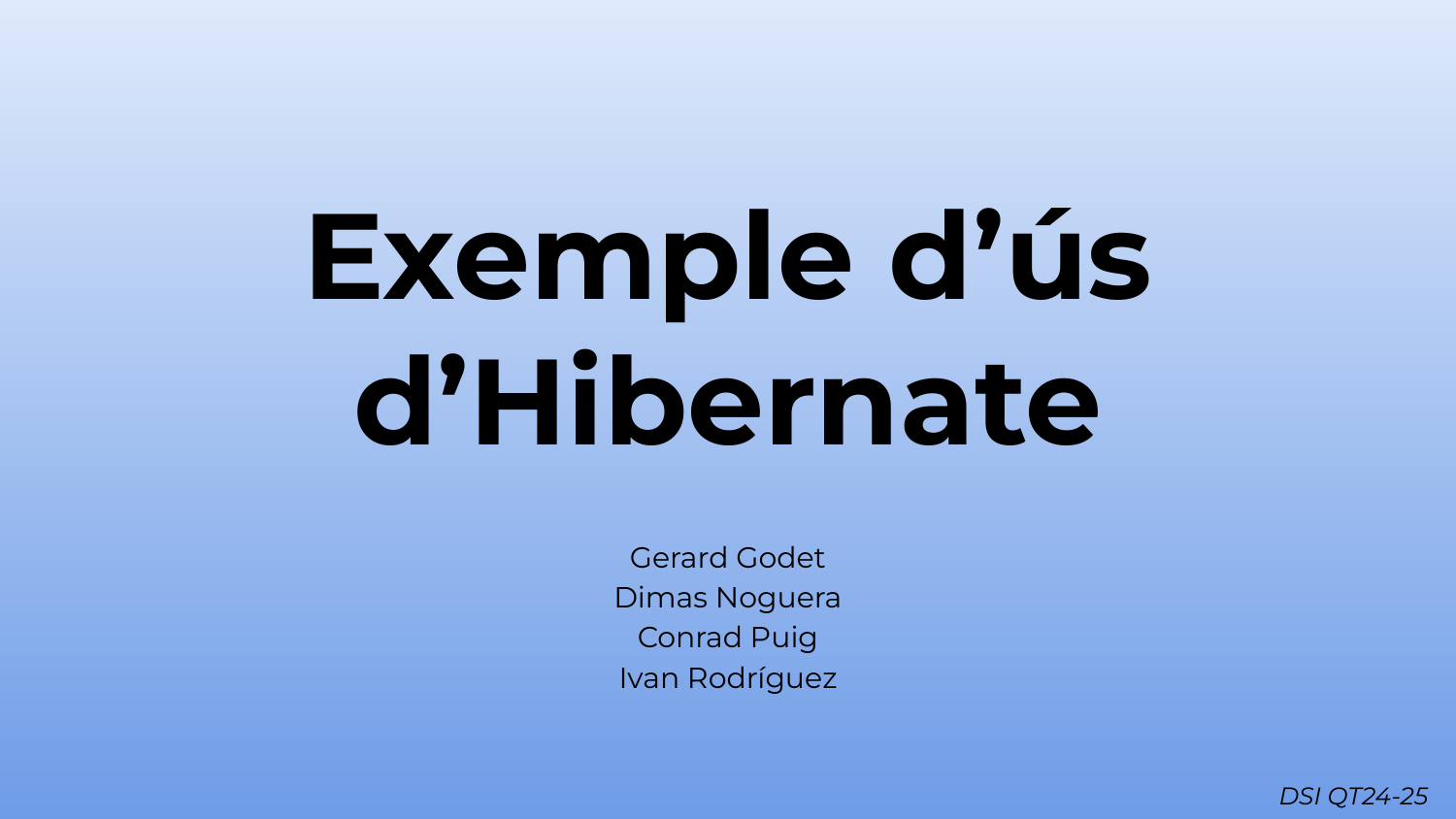

# Exemple d’ús d’Hibernate
Gerard Godet
Dimas Noguera
Conrad Puig
Ivan Rodríguez
DSI QT24-25